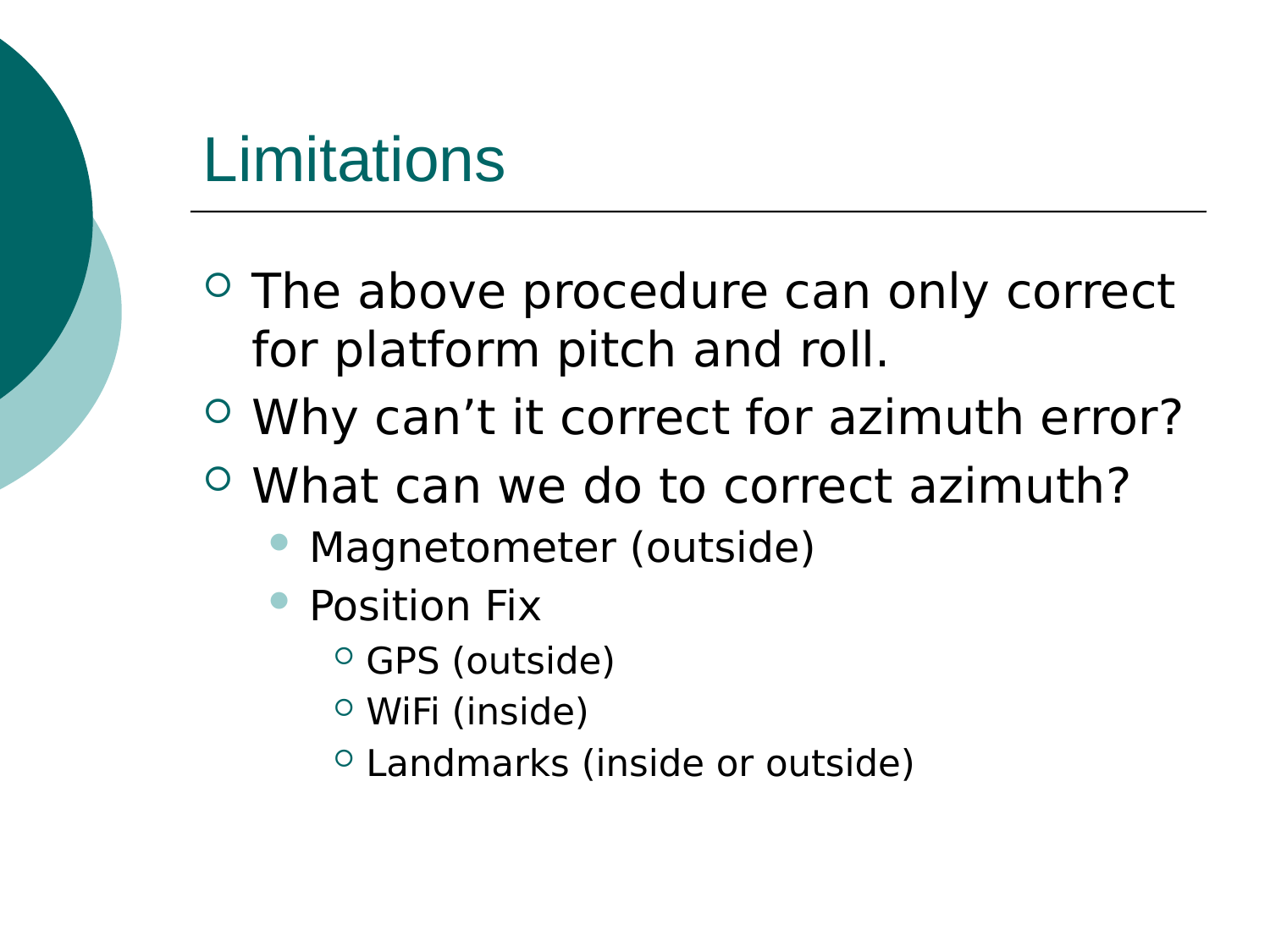

# Limitations
The above procedure can only correct for platform pitch and roll.
Why can’t it correct for azimuth error?
What can we do to correct azimuth?
Magnetometer (outside)
Position Fix
GPS (outside)
WiFi (inside)
Landmarks (inside or outside)